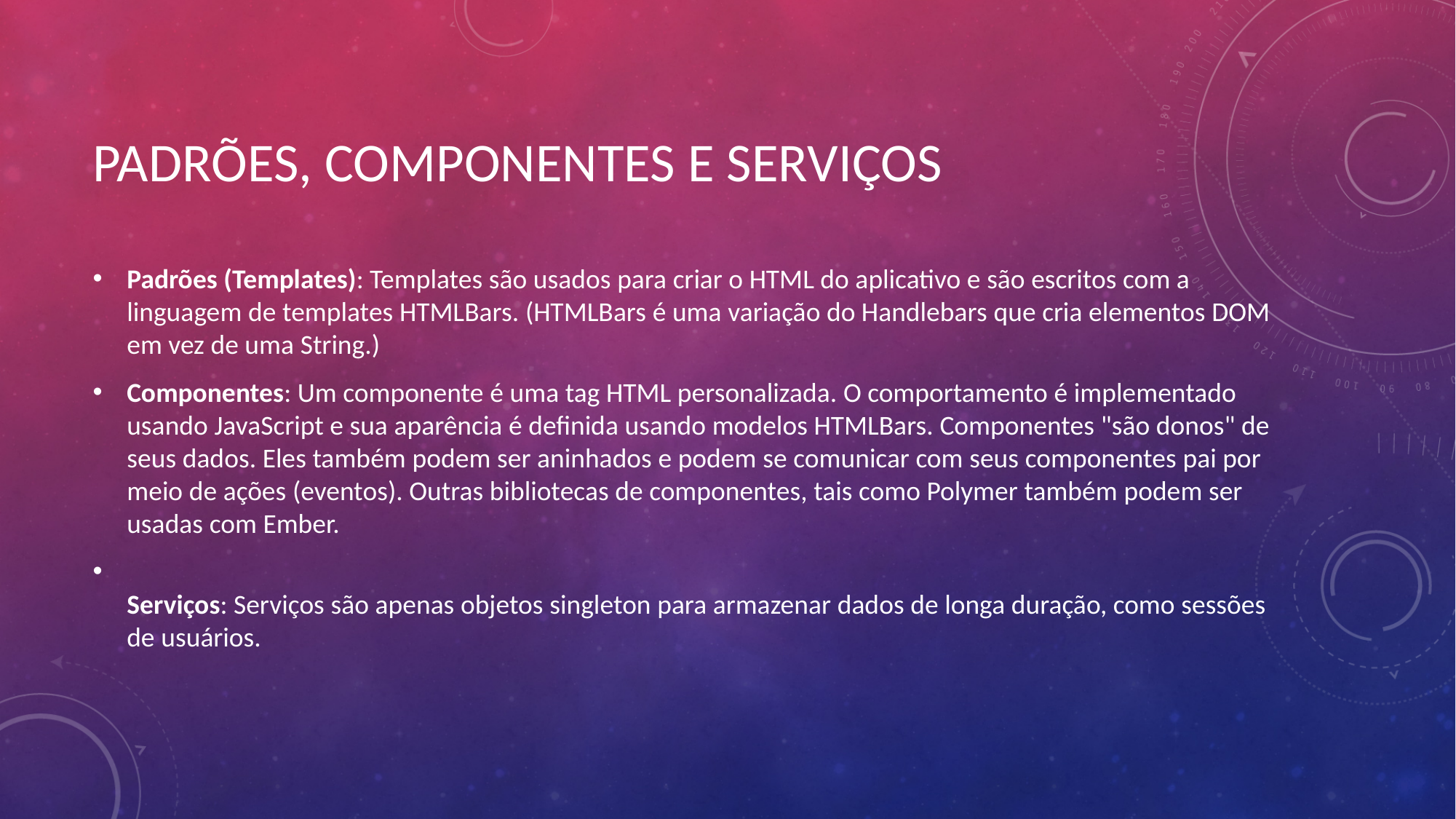

# Padrões, componentes e serviços
Padrões (Templates): Templates são usados para criar o HTML do aplicativo e são escritos com a linguagem de templates HTMLBars. (HTMLBars é uma variação do Handlebars que cria elementos DOM em vez de uma String.)
Componentes: Um componente é uma tag HTML personalizada. O comportamento é implementado usando JavaScript e sua aparência é definida usando modelos HTMLBars. Componentes "são donos" de seus dados. Eles também podem ser aninhados e podem se comunicar com seus componentes pai por meio de ações (eventos). Outras bibliotecas de componentes, tais como Polymer também podem ser usadas com Ember.
Serviços: Serviços são apenas objetos singleton para armazenar dados de longa duração, como sessões de usuários.